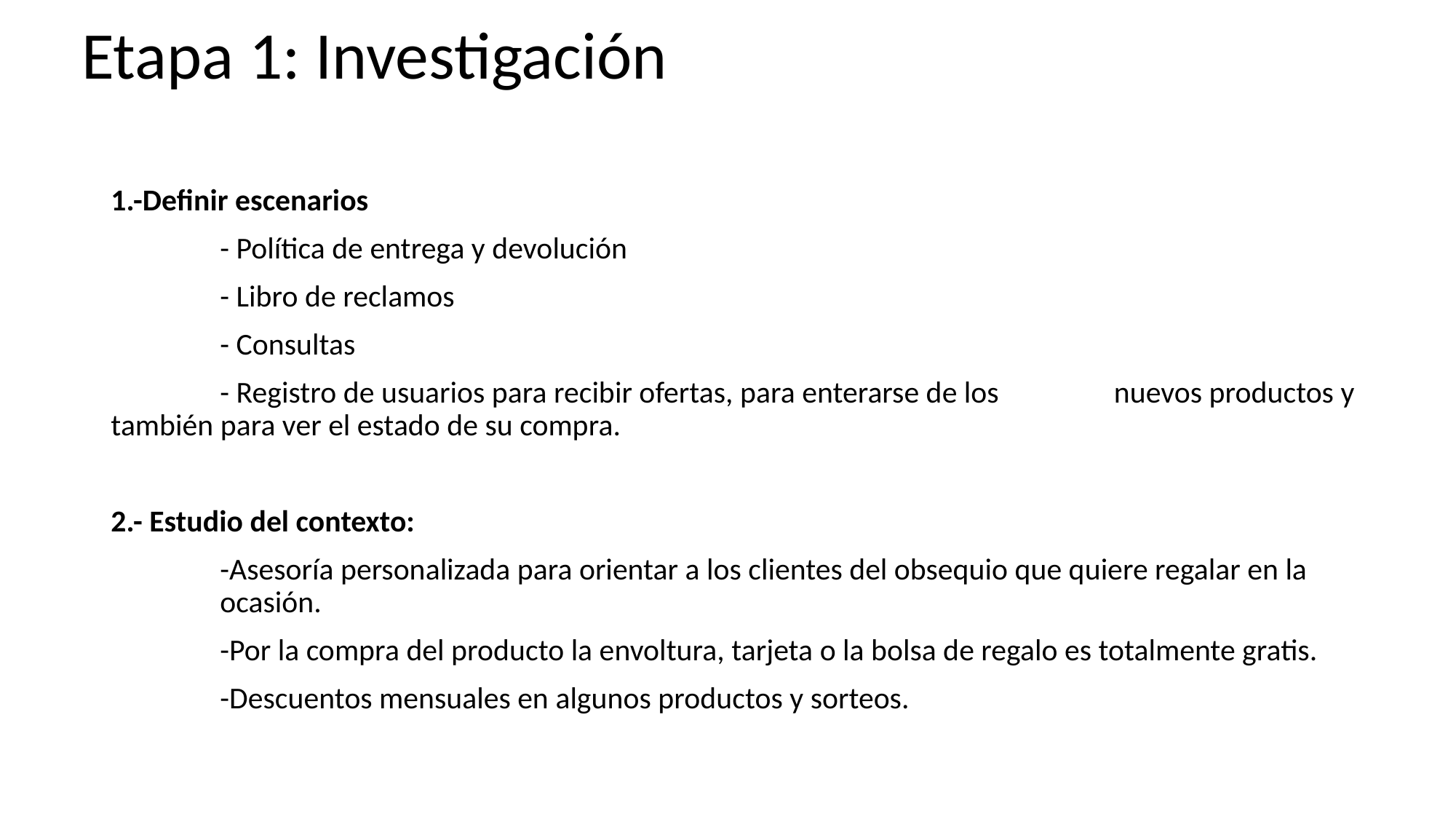

# Etapa 1: Investigación

1.-Definir escenarios
	- Política de entrega y devolución
	- Libro de reclamos
	- Consultas
	- Registro de usuarios para recibir ofertas, para enterarse de los 	   nuevos productos y también para ver el estado de su compra.

2.- Estudio del contexto:
	-Asesoría personalizada para orientar a los clientes del obsequio que quiere regalar en la 	ocasión.
	-Por la compra del producto la envoltura, tarjeta o la bolsa de regalo es totalmente gratis.
	-Descuentos mensuales en algunos productos y sorteos.